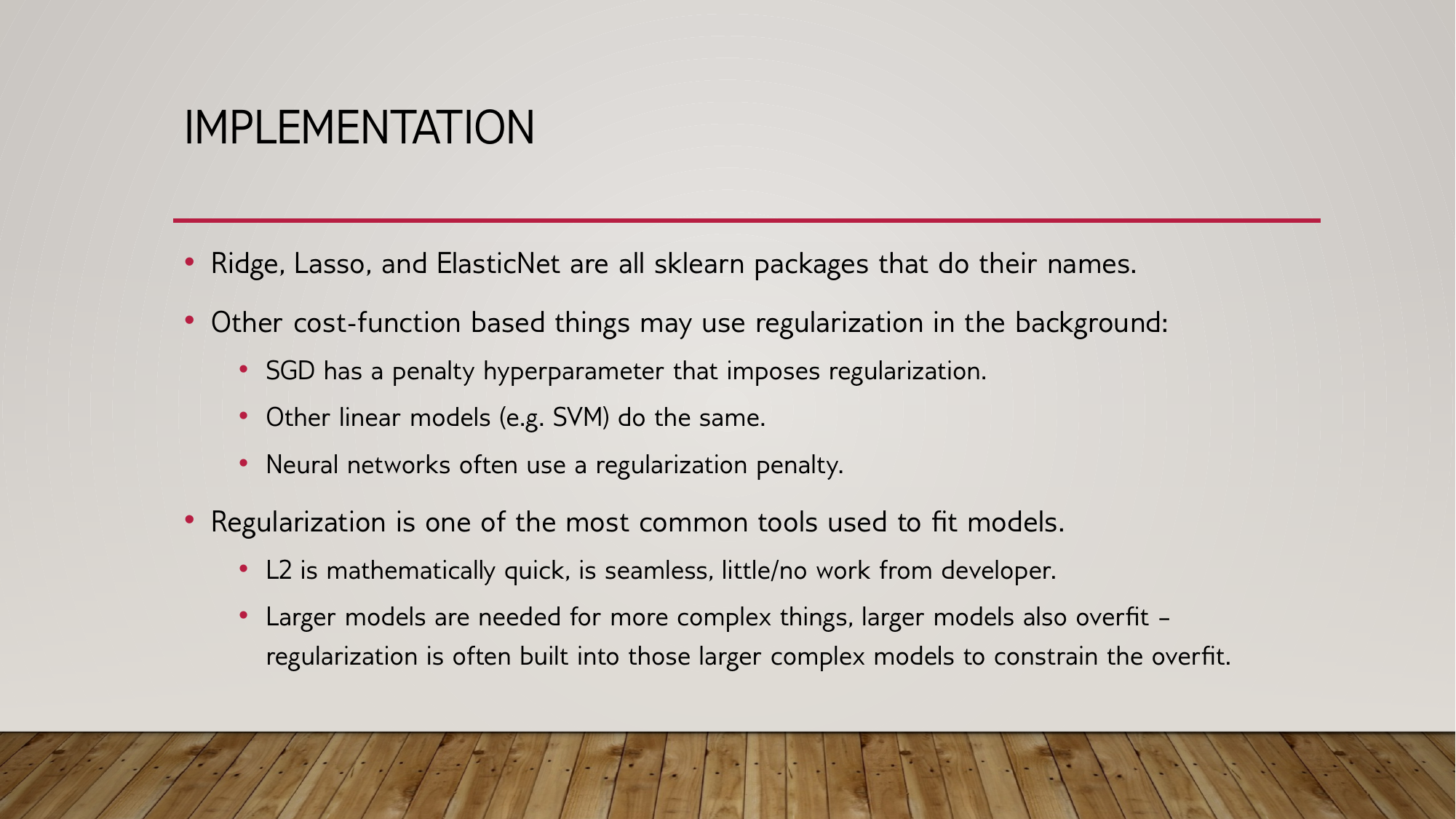

# Implementation
Ridge, Lasso, and ElasticNet are all sklearn packages that do their names.
Other cost-function based things may use regularization in the background:
SGD has a penalty hyperparameter that imposes regularization.
Other linear models (e.g. SVM) do the same.
Neural networks often use a regularization penalty.
Regularization is one of the most common tools used to fit models.
L2 is mathematically quick, is seamless, little/no work from developer.
Larger models are needed for more complex things, larger models also overfit – regularization is often built into those larger complex models to constrain the overfit.